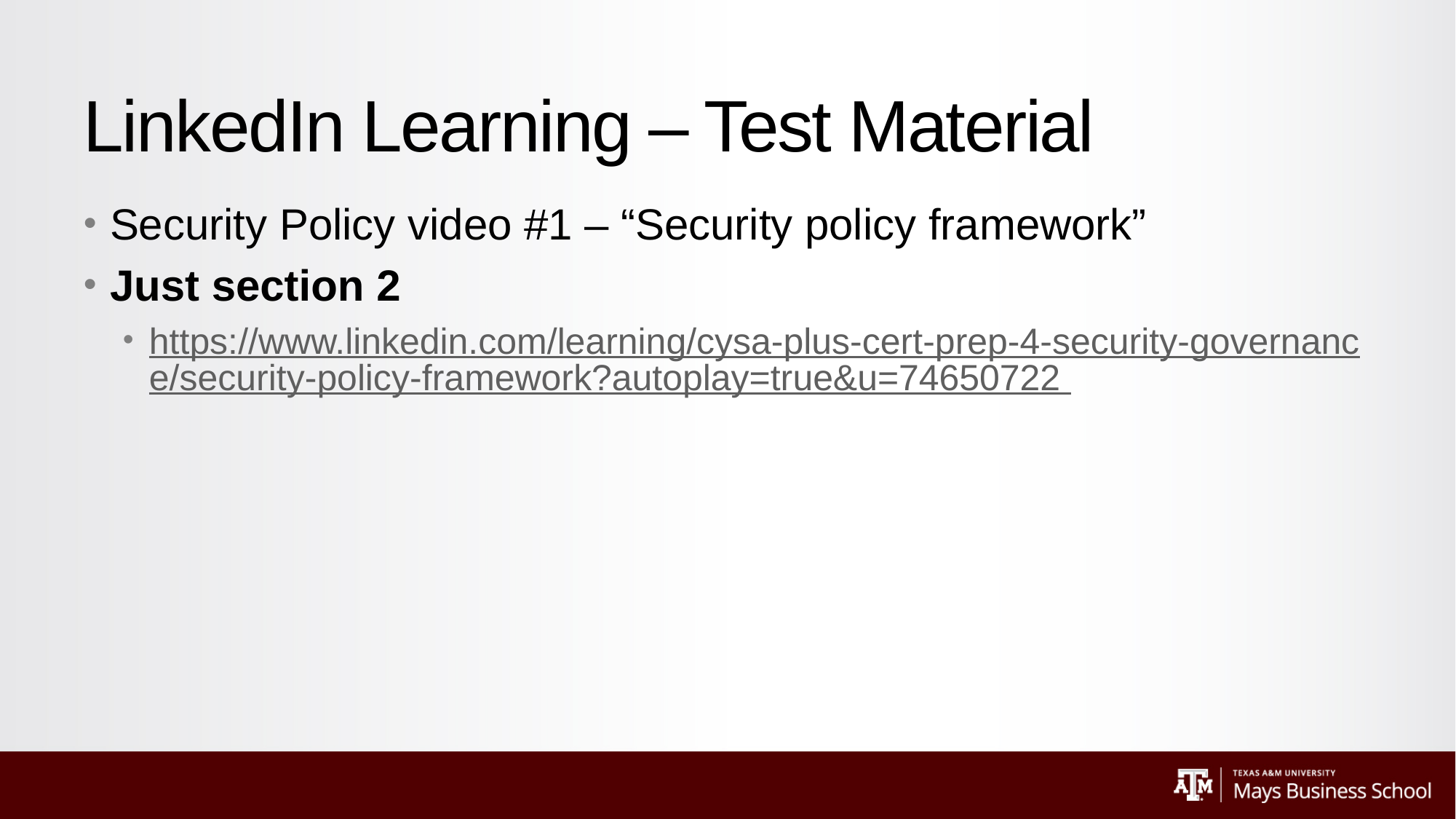

# LinkedIn Learning – Test Material
Security Policy video #1 – “Security policy framework”
Just section 2
https://www.linkedin.com/learning/cysa-plus-cert-prep-4-security-governance/security-policy-framework?autoplay=true&u=74650722